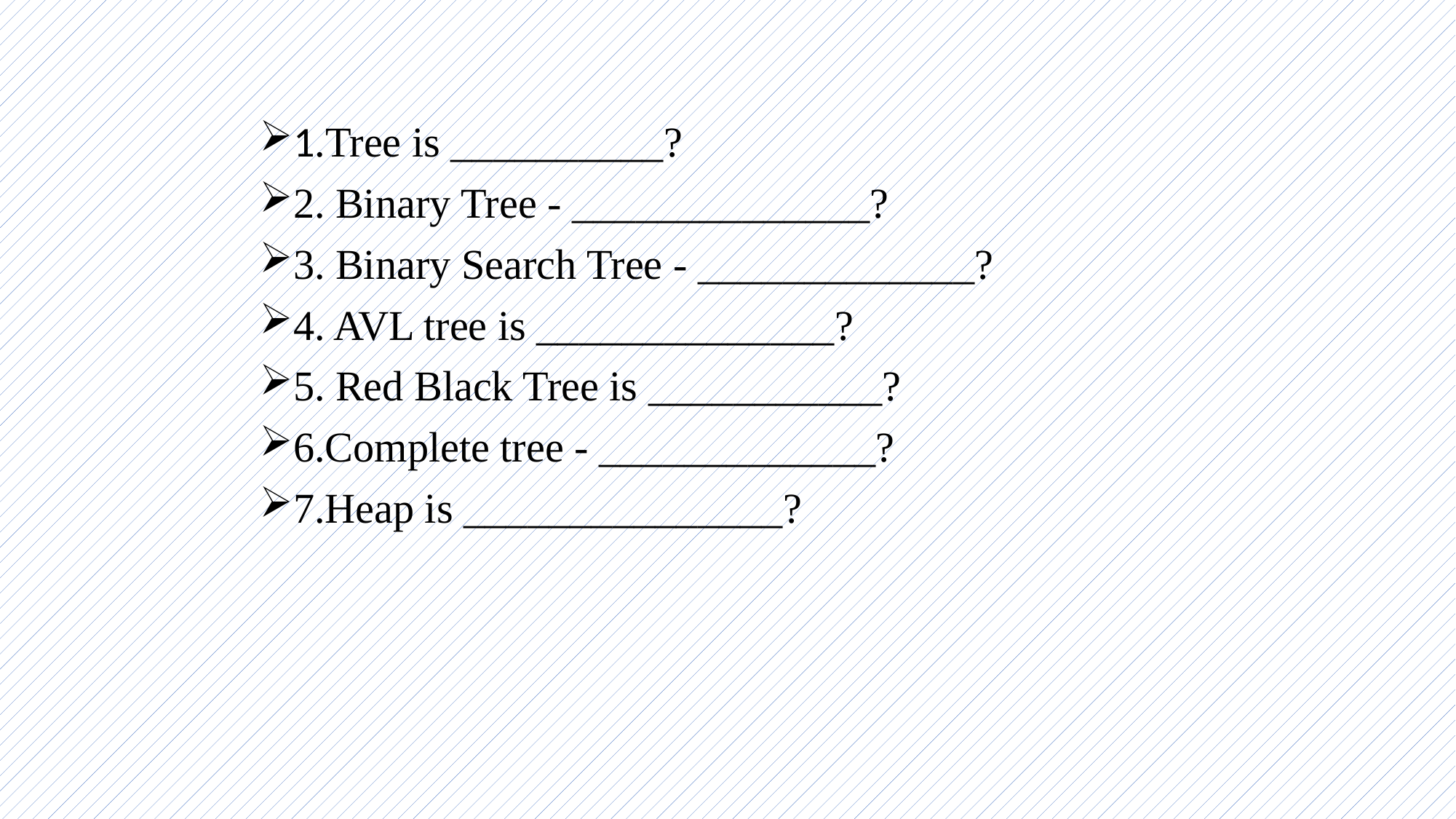

1.Tree is __________?
2. Binary Tree - ______________?
3. Binary Search Tree - _____________?
4. AVL tree is ______________?
5. Red Black Tree is ___________?
6.Complete tree - _____________?
7.Heap is _______________?